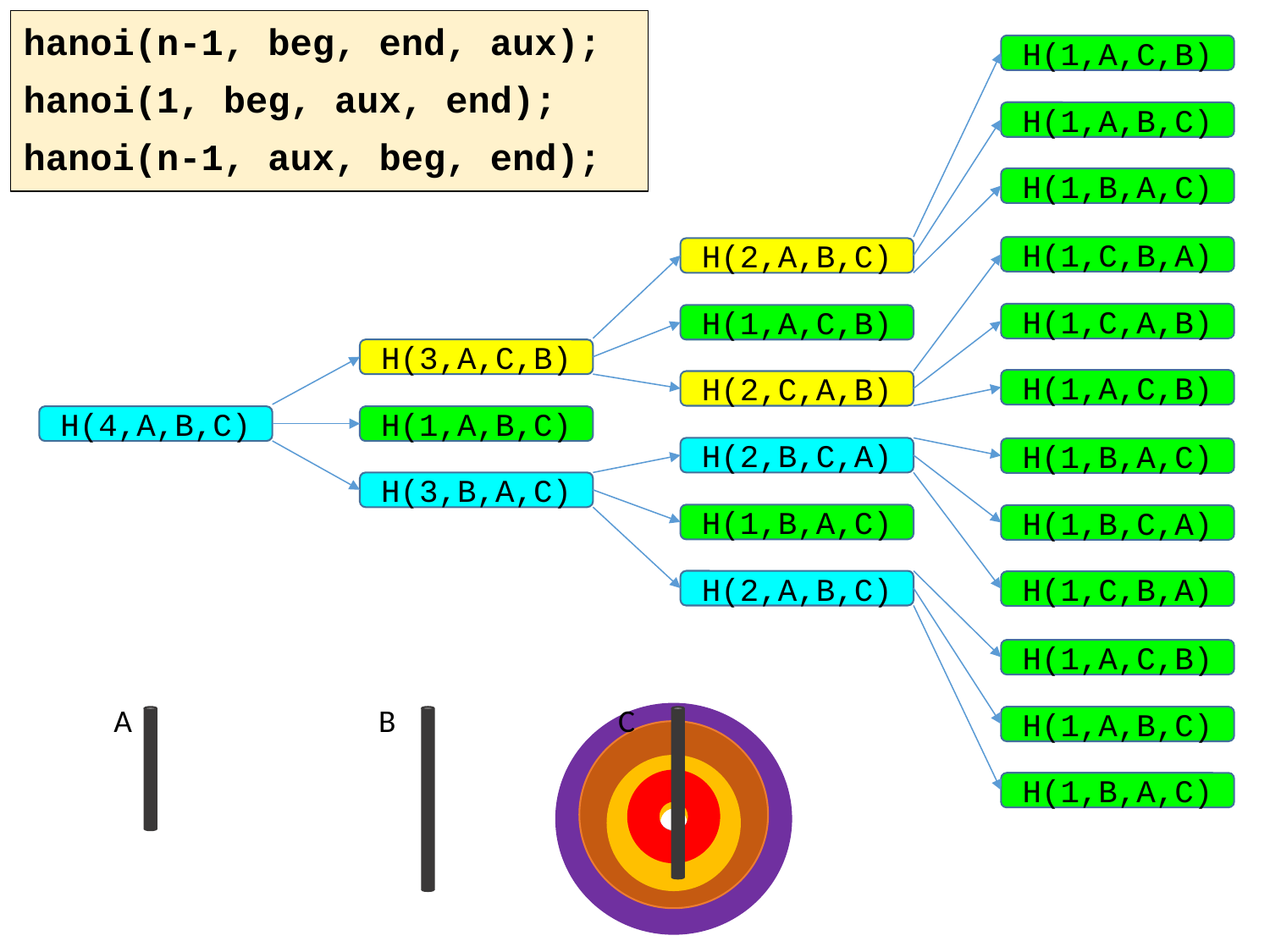

hanoi(n-1, beg, end, aux);
hanoi(1, beg, aux, end);
hanoi(n-1, aux, beg, end);
H(1,A,C,B)
H(1,A,B,C)
H(1,B,A,C)
H(1,C,B,A)
H(2,A,B,C)
H(1,C,A,B)
H(1,A,C,B)
H(3,A,C,B)
H(1,A,C,B)
H(2,C,A,B)
H(4,A,B,C)
H(1,A,B,C)
H(2,B,C,A)
H(1,B,A,C)
H(3,B,A,C)
H(1,B,A,C)
H(1,B,C,A)
H(2,A,B,C)
H(1,C,B,A)
H(1,A,C,B)
A
B
C

H(1,A,B,C)

H(1,B,A,C)